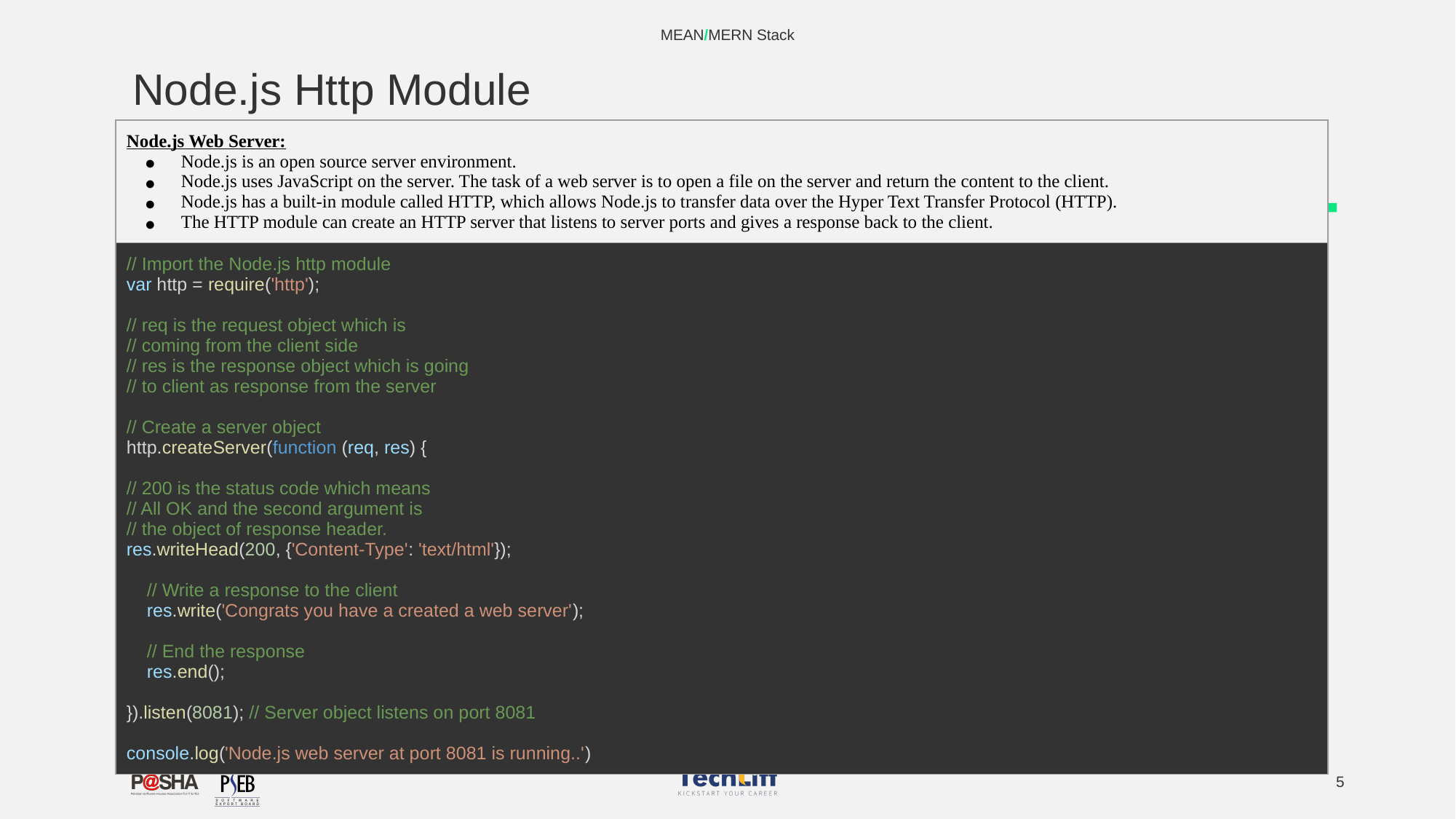

MEAN/MERN Stack
# Node.js Http Module
| Node.js Web Server: Node.js is an open source server environment. Node.js uses JavaScript on the server. The task of a web server is to open a file on the server and return the content to the client. Node.js has a built-in module called HTTP, which allows Node.js to transfer data over the Hyper Text Transfer Protocol (HTTP). The HTTP module can create an HTTP server that listens to server ports and gives a response back to the client. |
| --- |
| // Import the Node.js http module var http = require('http'); // req is the request object which is // coming from the client side // res is the response object which is going // to client as response from the server // Create a server object http.createServer(function (req, res) { // 200 is the status code which means // All OK and the second argument is // the object of response header. res.writeHead(200, {'Content-Type': 'text/html'}); // Write a response to the client res.write('Congrats you have a created a web server'); // End the response res.end(); }).listen(8081); // Server object listens on port 8081 console.log('Node.js web server at port 8081 is running..') |
5